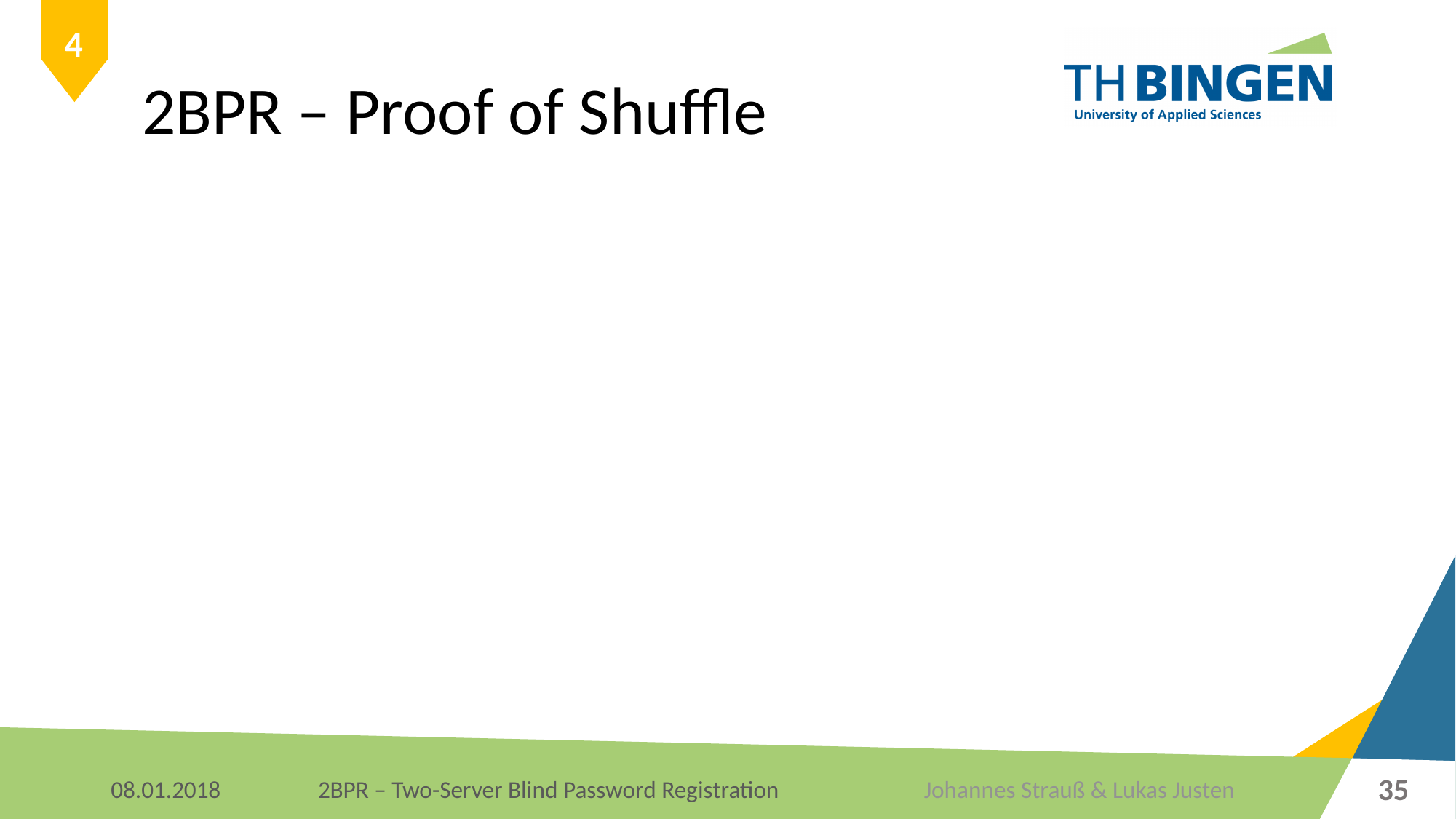

# 2BPR – Proof of Shuffle
4

35
Johannes Strauß & Lukas Justen
08.01.2018